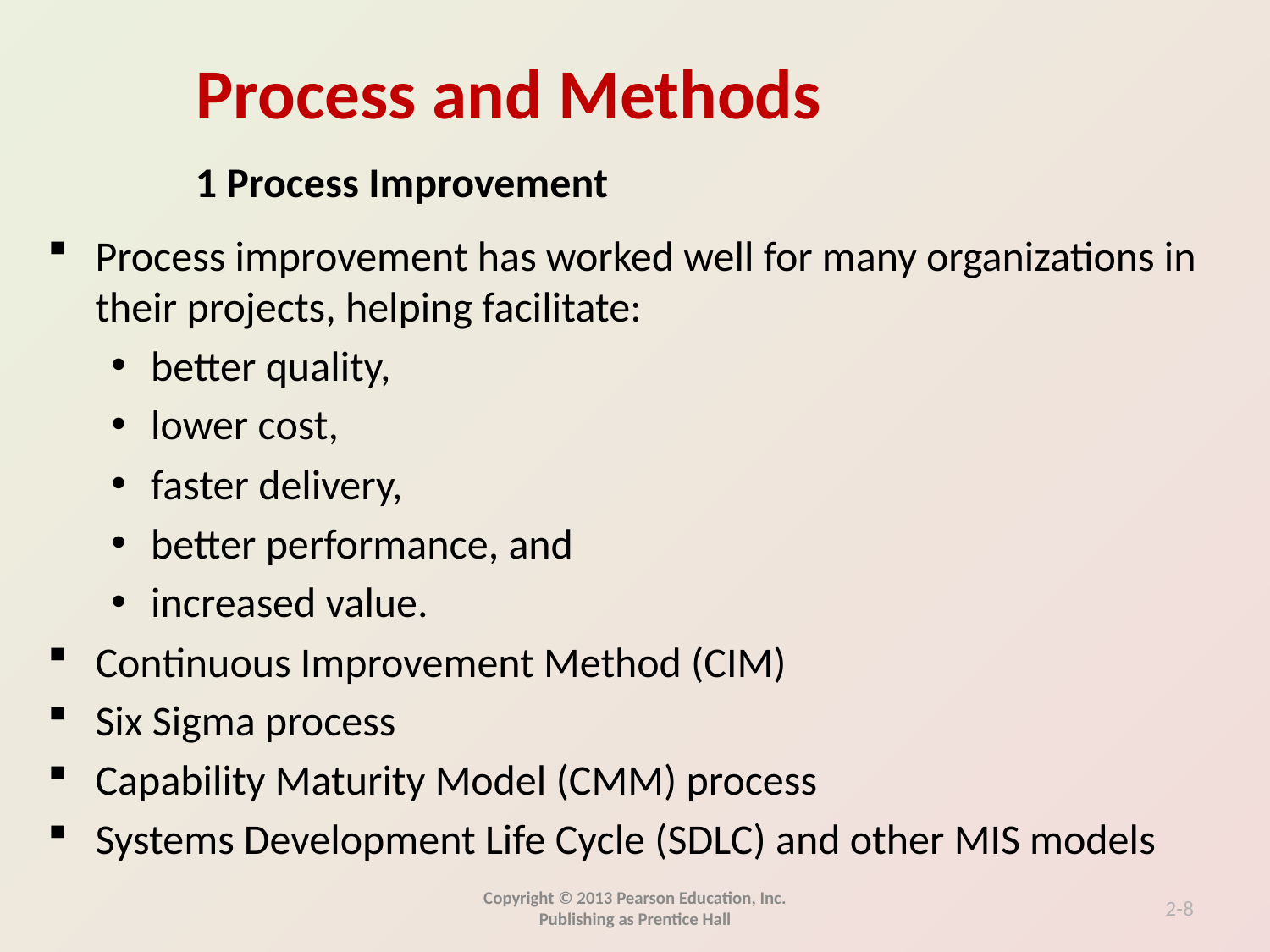

1 Process Improvement
Process improvement has worked well for many organizations in their projects, helping facilitate:
better quality,
lower cost,
faster delivery,
better performance, and
increased value.
Continuous Improvement Method (CIM)
Six Sigma process
Capability Maturity Model (CMM) process
Systems Development Life Cycle (SDLC) and other MIS models
Copyright © 2013 Pearson Education, Inc. Publishing as Prentice Hall
2-8